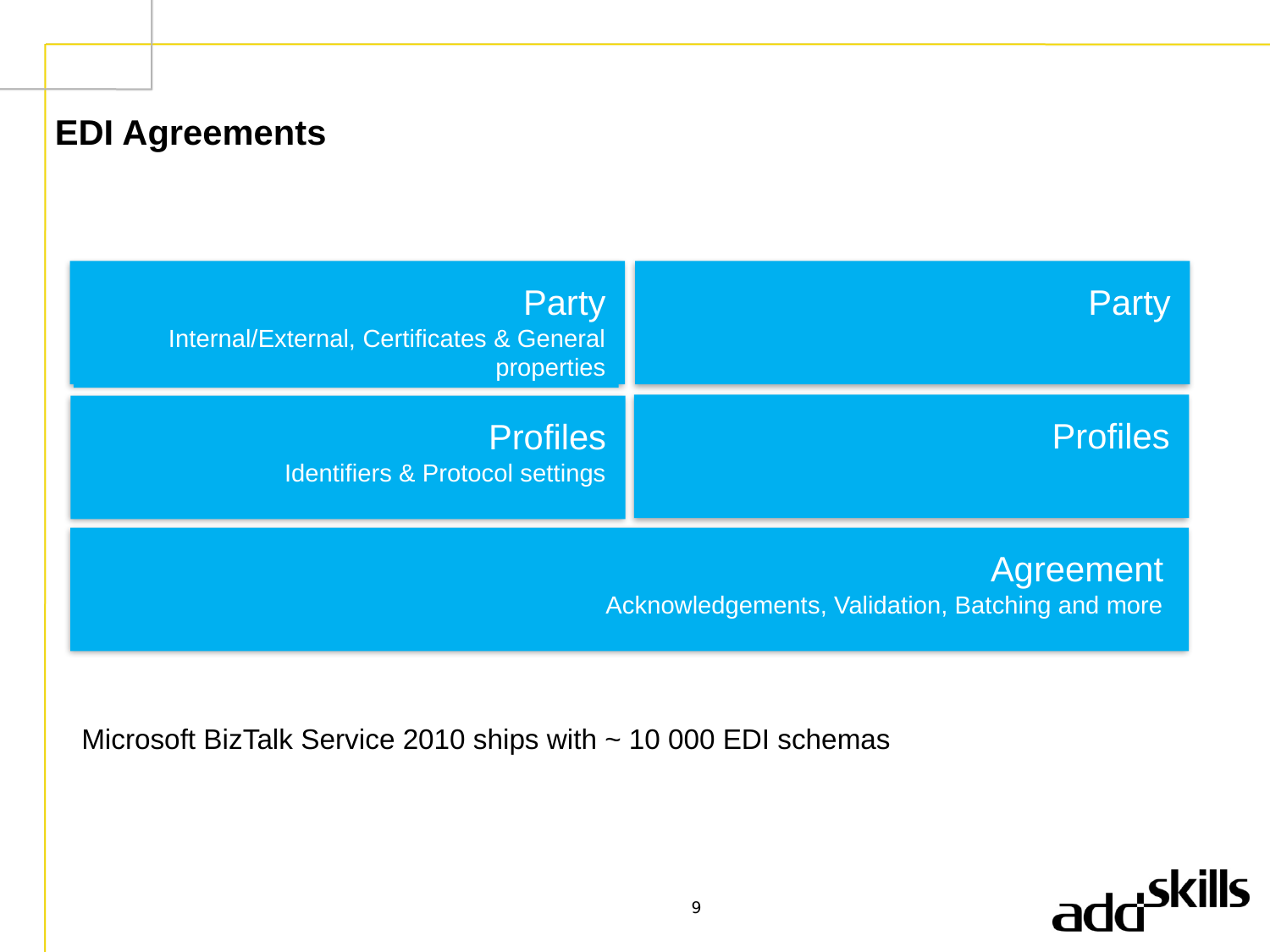

# EDI Agreements

Party
Internal/External, Certificates & General properties

Party

Profiles

Profiles
Identifiers & Protocol settings

Agreement
Acknowledgements, Validation, Batching and more
Microsoft BizTalk Service 2010 ships with ~ 10 000 EDI schemas